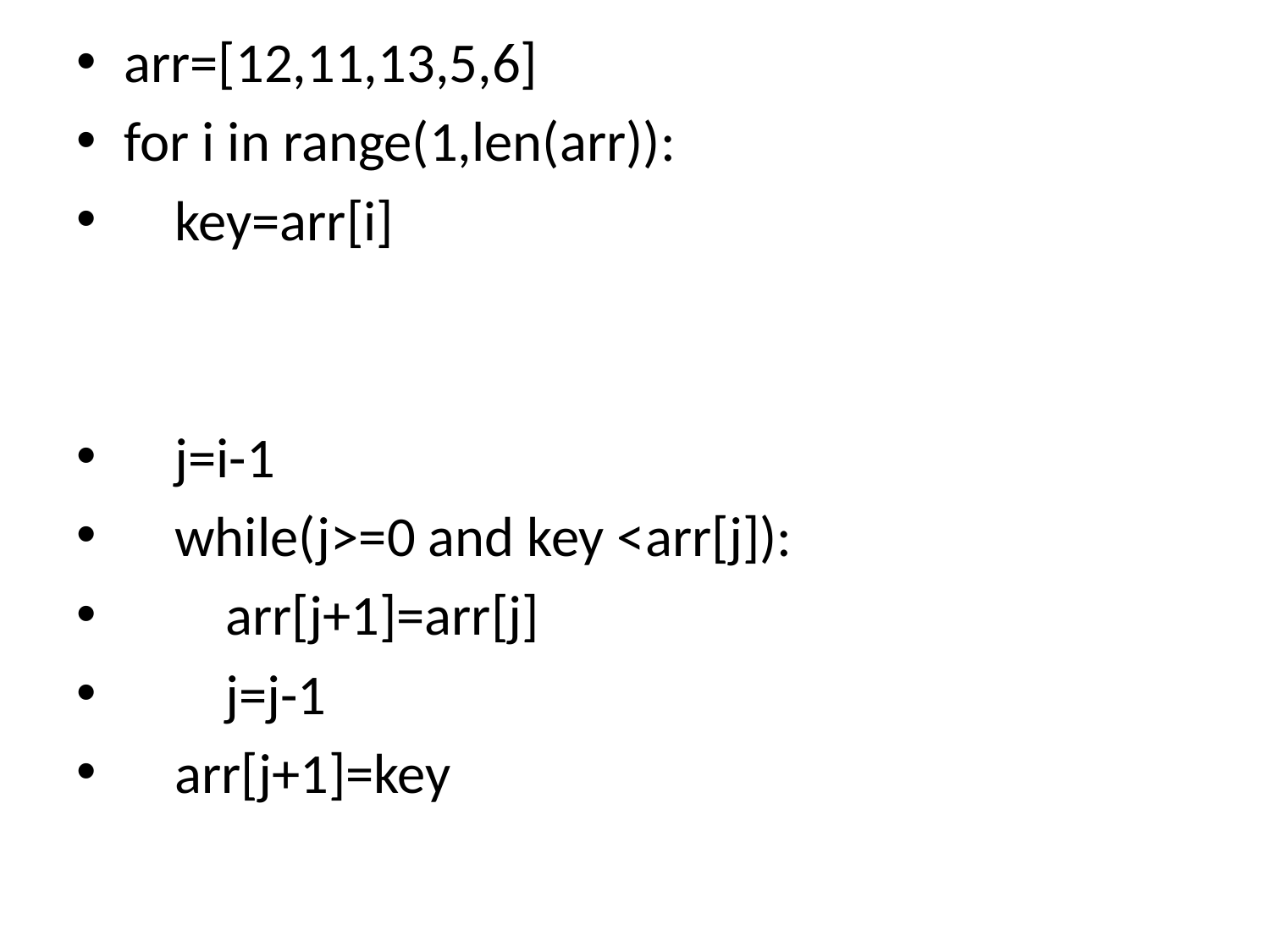

arr=[12,11,13,5,6]
for i in range(1,len(arr)):
    key=arr[i]

    j=i-1
    while(j>=0 and key <arr[j]):
        arr[j+1]=arr[j]
        j=j-1
    arr[j+1]=key